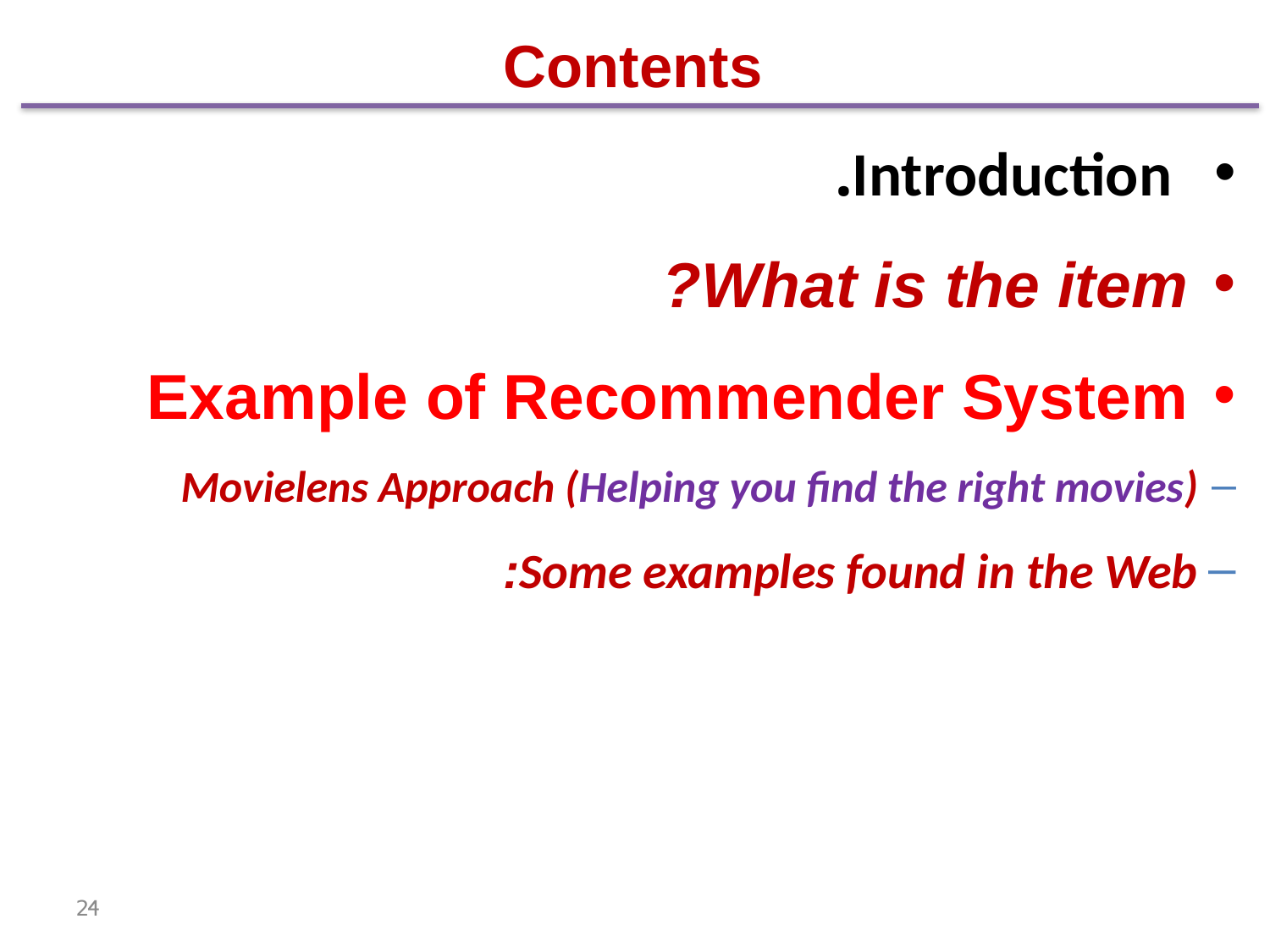

# Contents
 Introduction.
What is the item?
Example of Recommender System
Movielens Approach (Helping you find the right movies)
Some examples found in the Web:

24